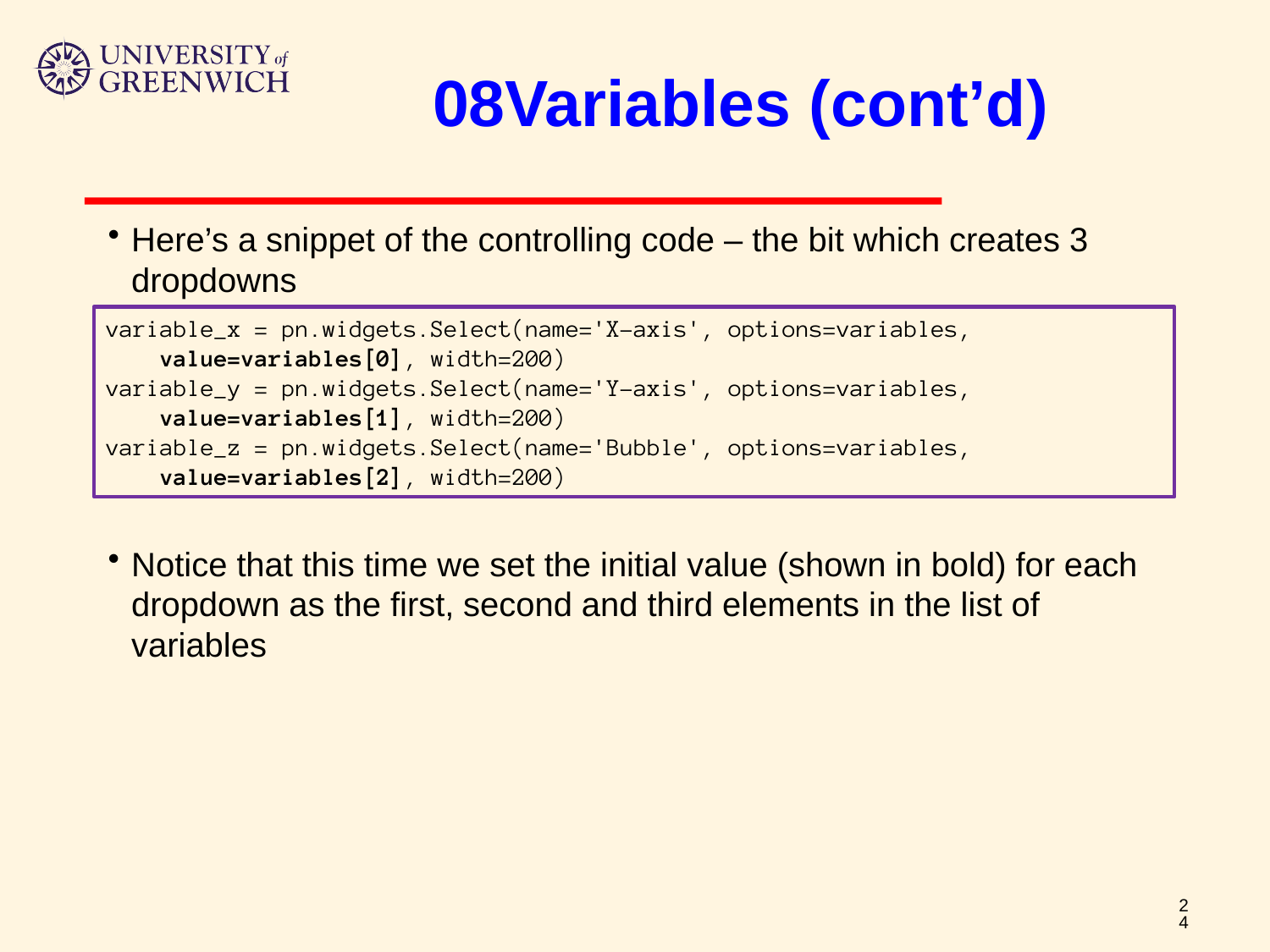

# 08Variables (cont’d)
Here’s a snippet of the controlling code – the bit which creates 3 dropdowns

Notice that this time we set the initial value (shown in bold) for each dropdown as the first, second and third elements in the list of variables

variable_x = pn.widgets.Select(name='X-axis', options=variables,
    value=variables[0], width=200)
variable_y = pn.widgets.Select(name='Y-axis', options=variables,
    value=variables[1], width=200)
variable_z = pn.widgets.Select(name='Bubble', options=variables,
    value=variables[2], width=200)
24